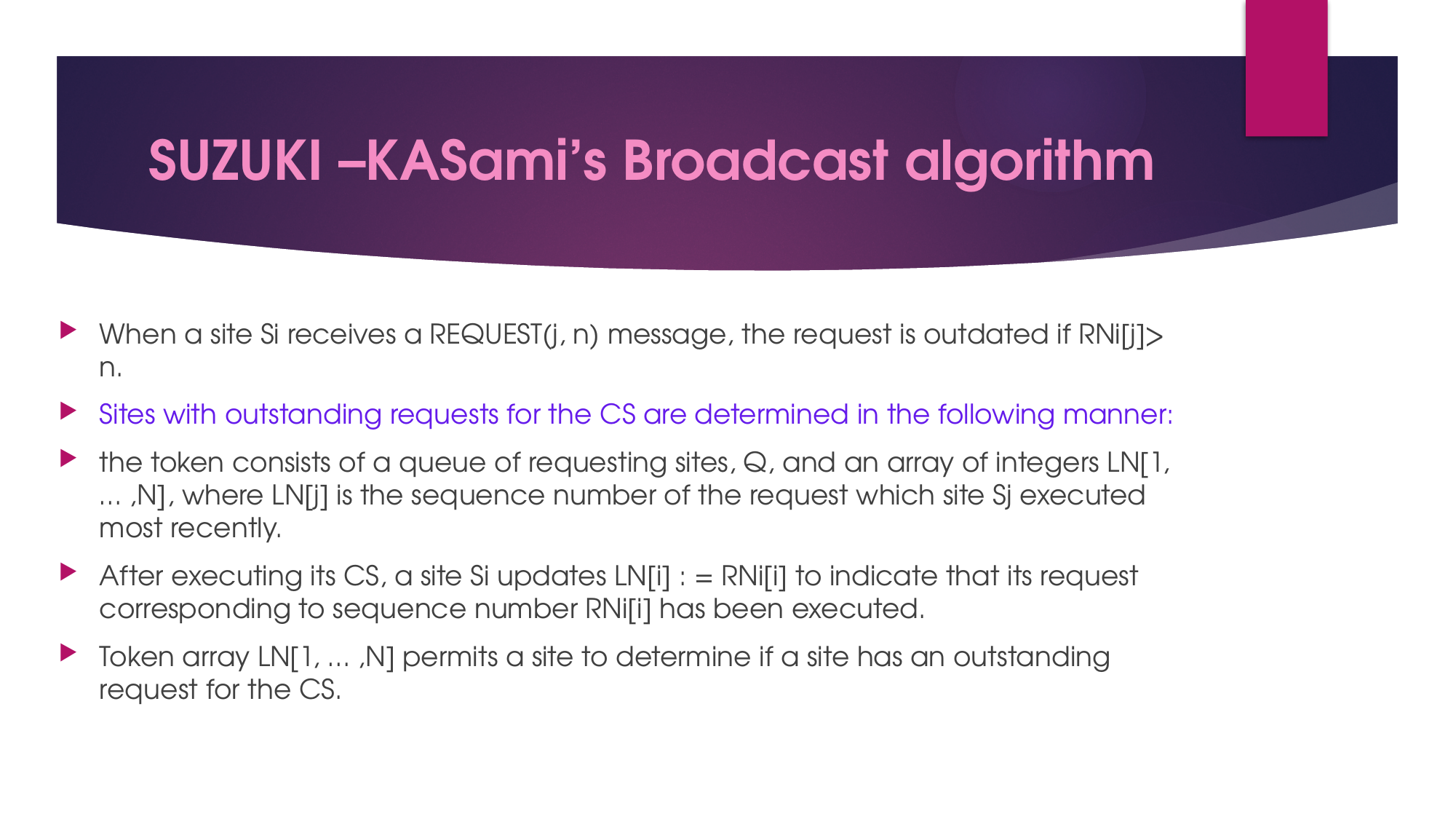

# SUZUKI –KASami’s Broadcast algorithm
When a site Si receives a REQUEST(j, n) message, the request is outdated if RNi[j]> n.
Sites with outstanding requests for the CS are determined in the following manner:
the token consists of a queue of requesting sites, Q, and an array of integers LN[1, … ,N], where LN[j] is the sequence number of the request which site Sj executed most recently.
After executing its CS, a site Si updates LN[i] : = RNi[i] to indicate that its request corresponding to sequence number RNi[i] has been executed.
Token array LN[1, … ,N] permits a site to determine if a site has an outstanding request for the CS.